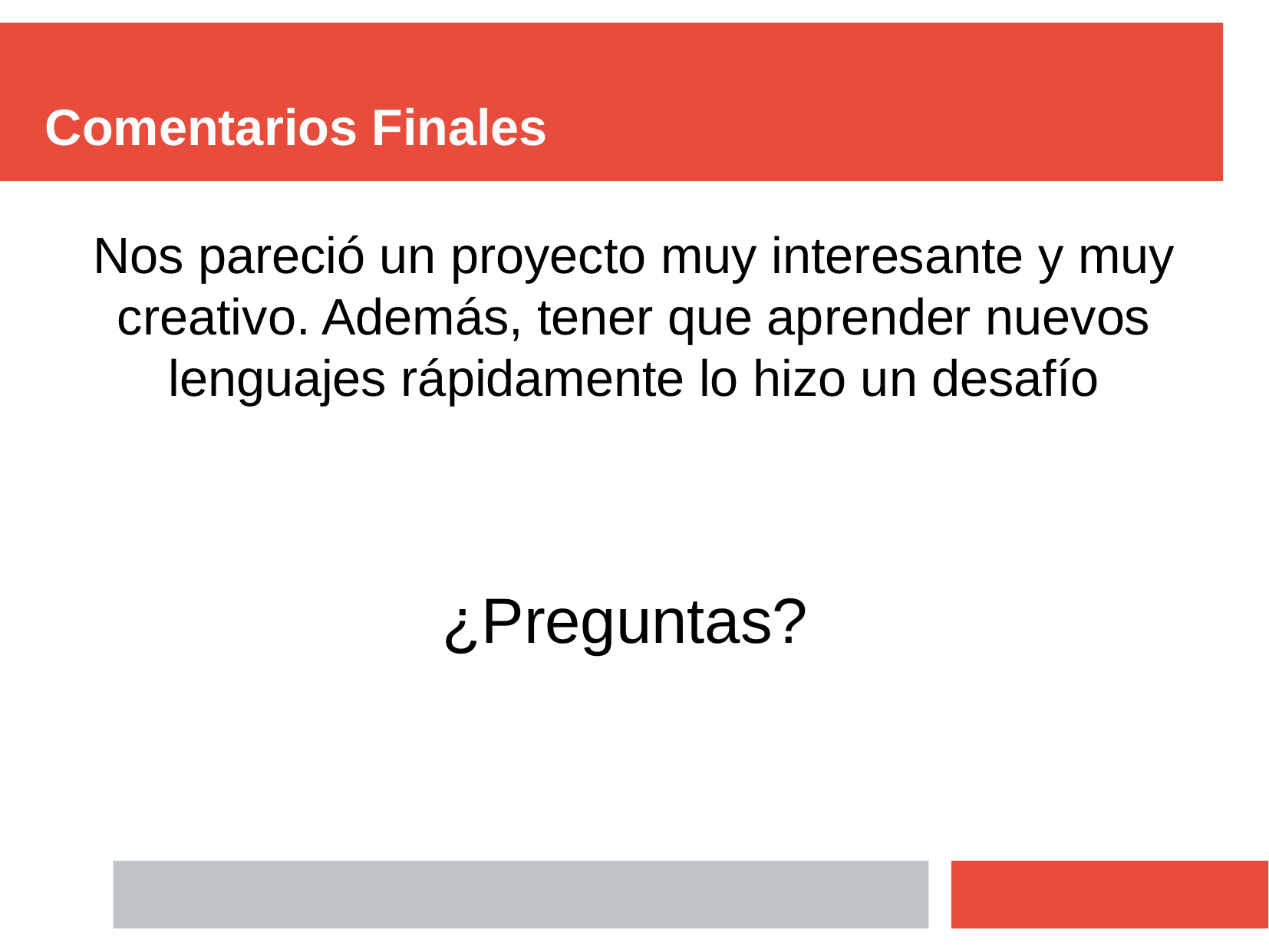

Comentarios Finales
Nos pareció un proyecto muy interesante y muy creativo. Además, tener que aprender nuevos lenguajes rápidamente lo hizo un desafío
¿Preguntas?